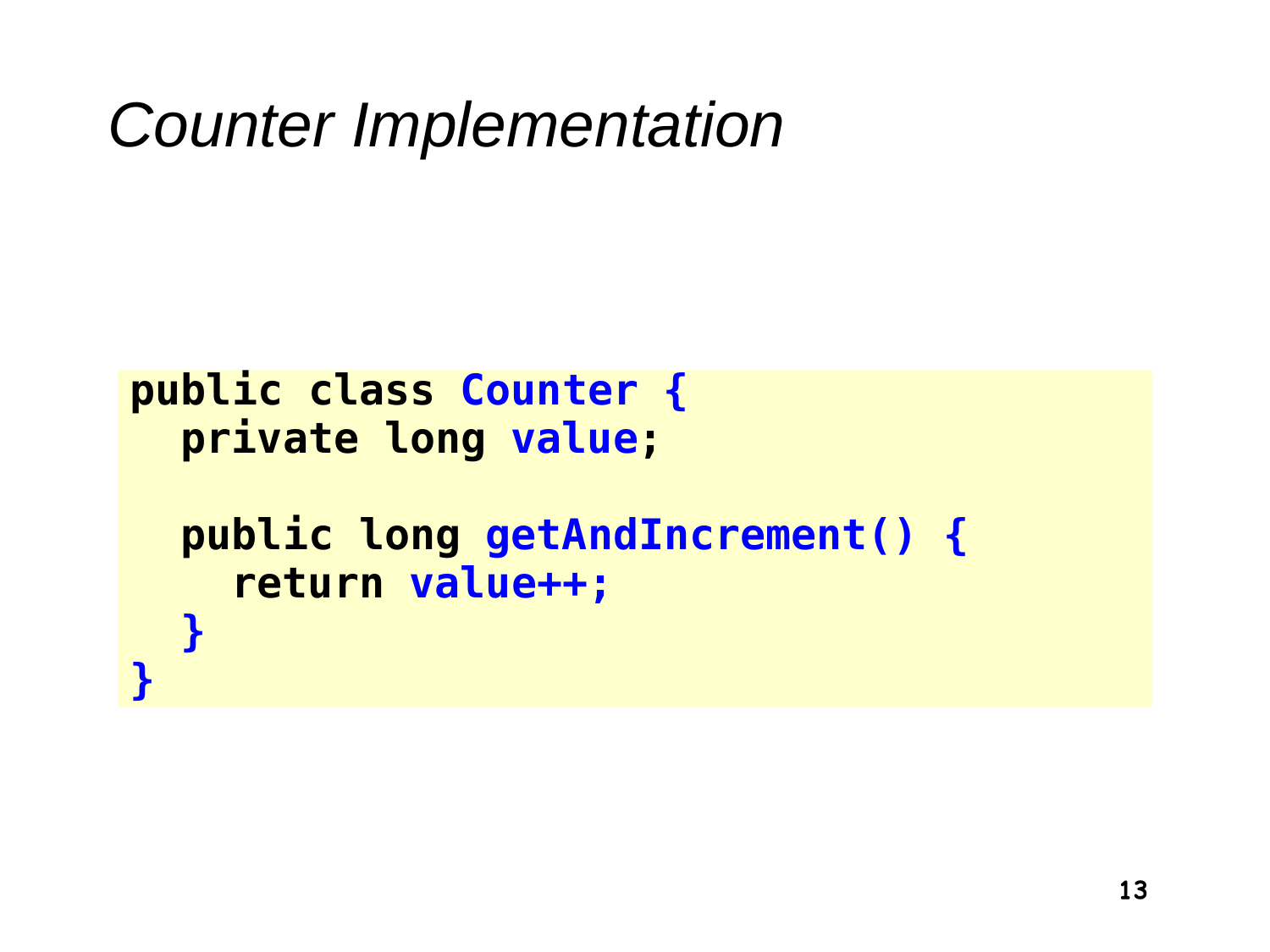

Counter Implementation
public class Counter {
  private long value;

  public long getAndIncrement() {
    return value++;
  }
}
13